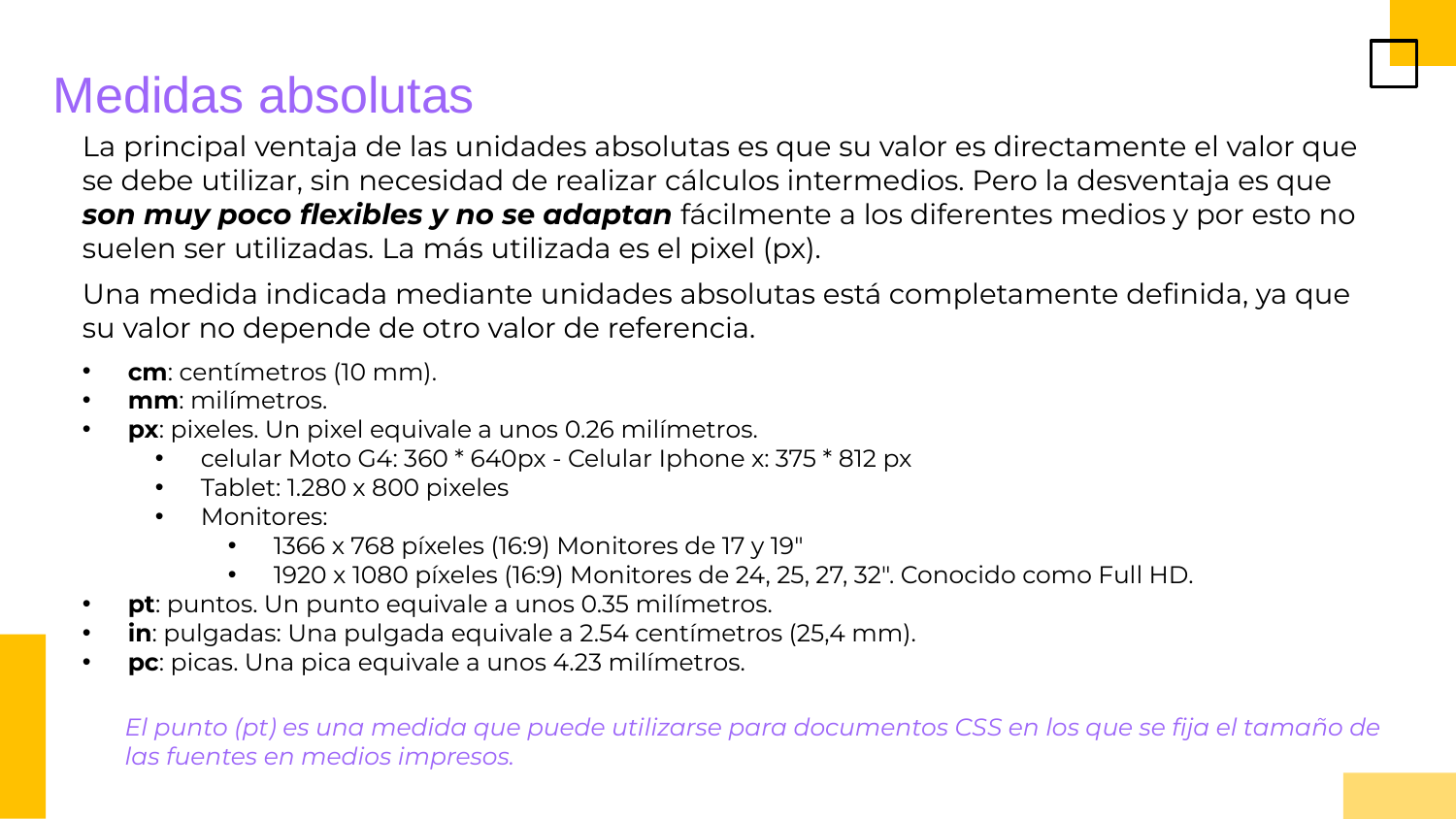

Medidas absolutas
La principal ventaja de las unidades absolutas es que su valor es directamente el valor que se debe utilizar, sin necesidad de realizar cálculos intermedios. Pero la desventaja es que son muy poco flexibles y no se adaptan fácilmente a los diferentes medios y por esto no suelen ser utilizadas. La más utilizada es el pixel (px).
Una medida indicada mediante unidades absolutas está completamente definida, ya que su valor no depende de otro valor de referencia.
cm: centímetros (10 mm).
mm: milímetros.
px: pixeles. Un pixel equivale a unos 0.26 milímetros.
celular Moto G4: 360 * 640px - Celular Iphone x: 375 * 812 px
Tablet: 1.280 x 800 pixeles
Monitores:
1366 x 768 píxeles (16:9) Monitores de 17 y 19″
1920 x 1080 píxeles (16:9) Monitores de 24, 25, 27, 32″. Conocido como Full HD.
pt: puntos. Un punto equivale a unos 0.35 milímetros.
in: pulgadas: Una pulgada equivale a 2.54 centímetros (25,4 mm).
pc: picas. Una pica equivale a unos 4.23 milímetros.

El punto (pt) es una medida que puede utilizarse para documentos CSS en los que se fija el tamaño de las fuentes en medios impresos.